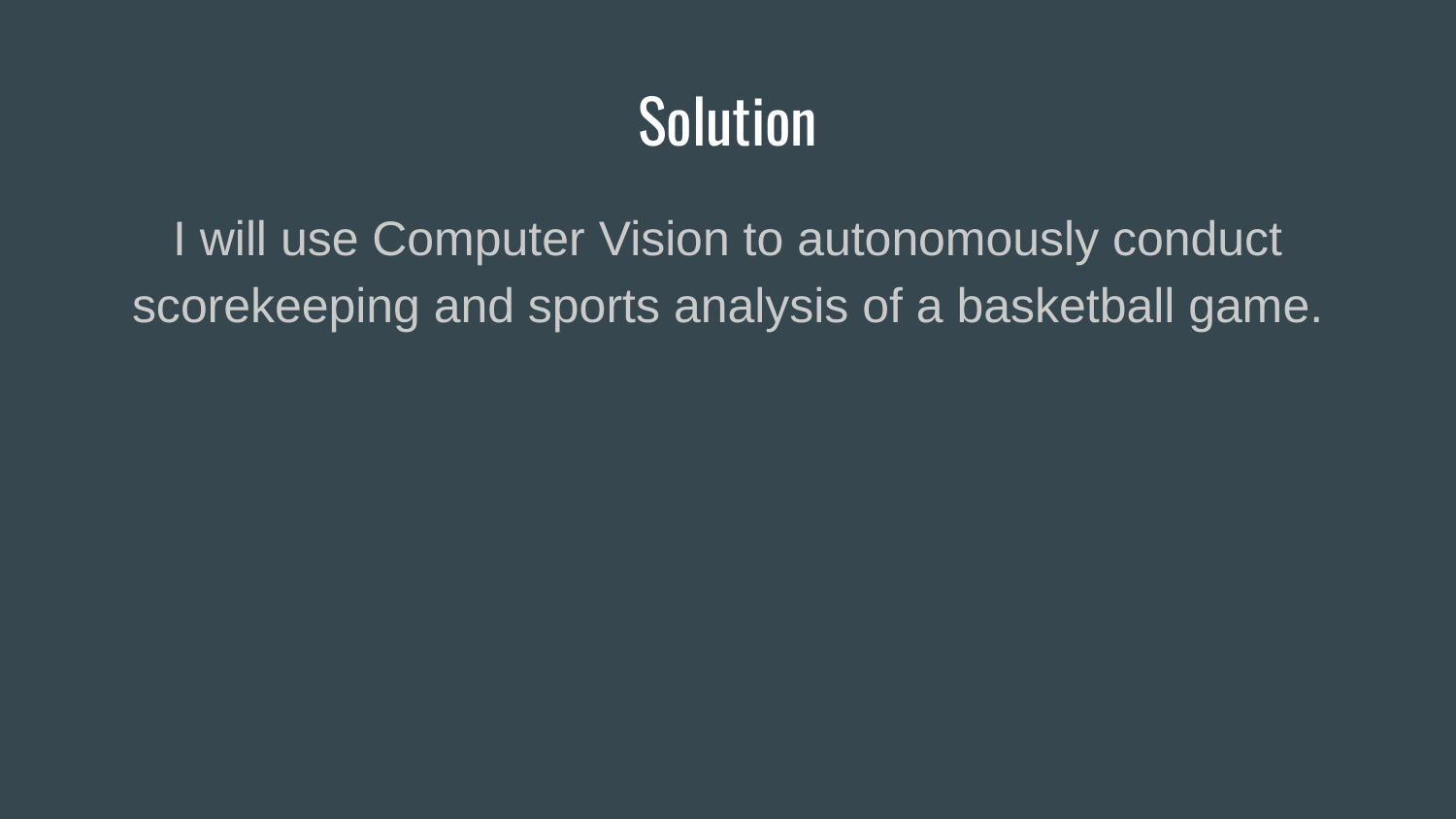

# Solution
I will use Computer Vision to autonomously conduct scorekeeping and sports analysis of a basketball game.